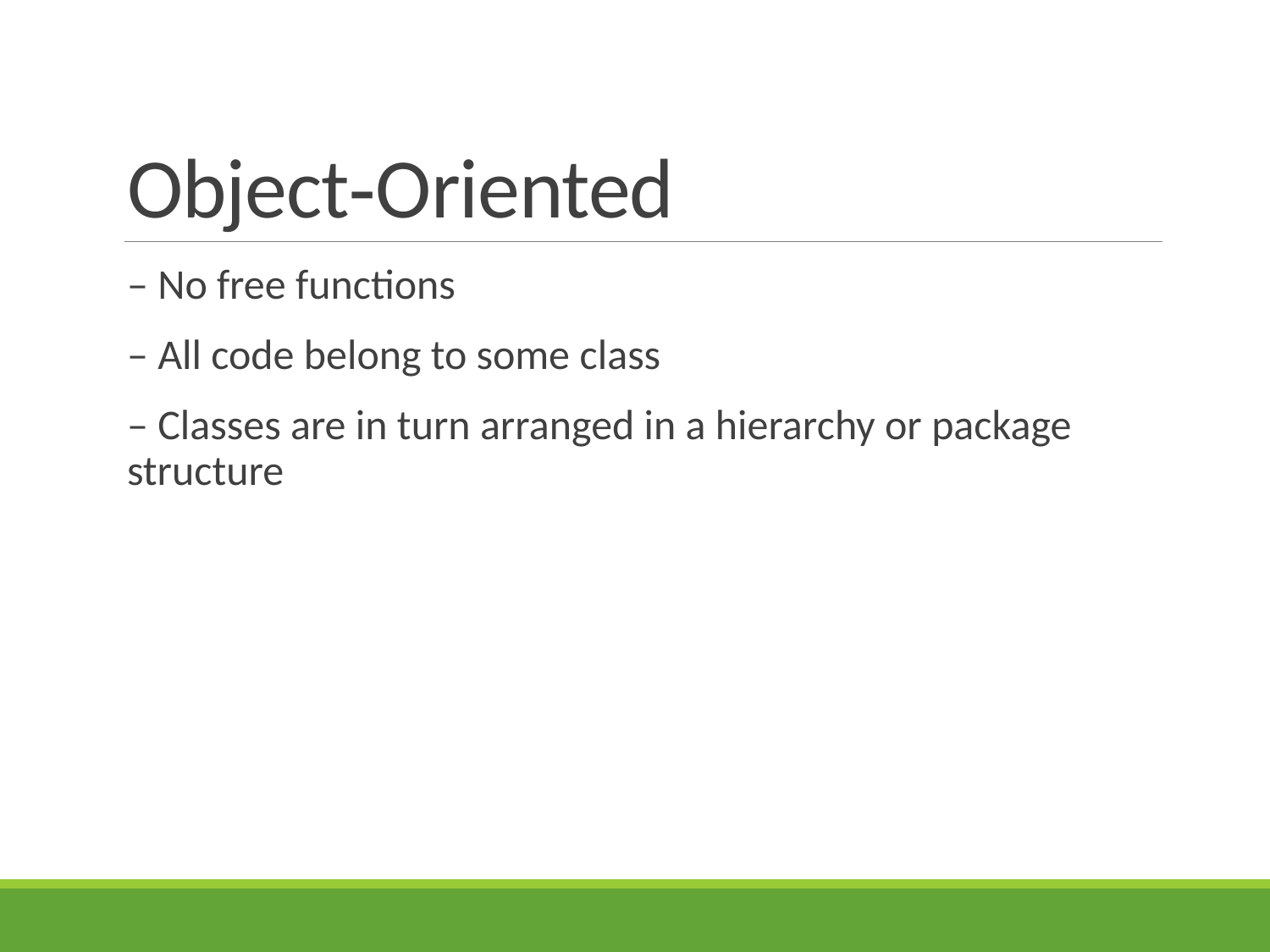

# Object‐Oriented
– No free functions
– All code belong to some class
– Classes are in turn arranged in a hierarchy or package structure